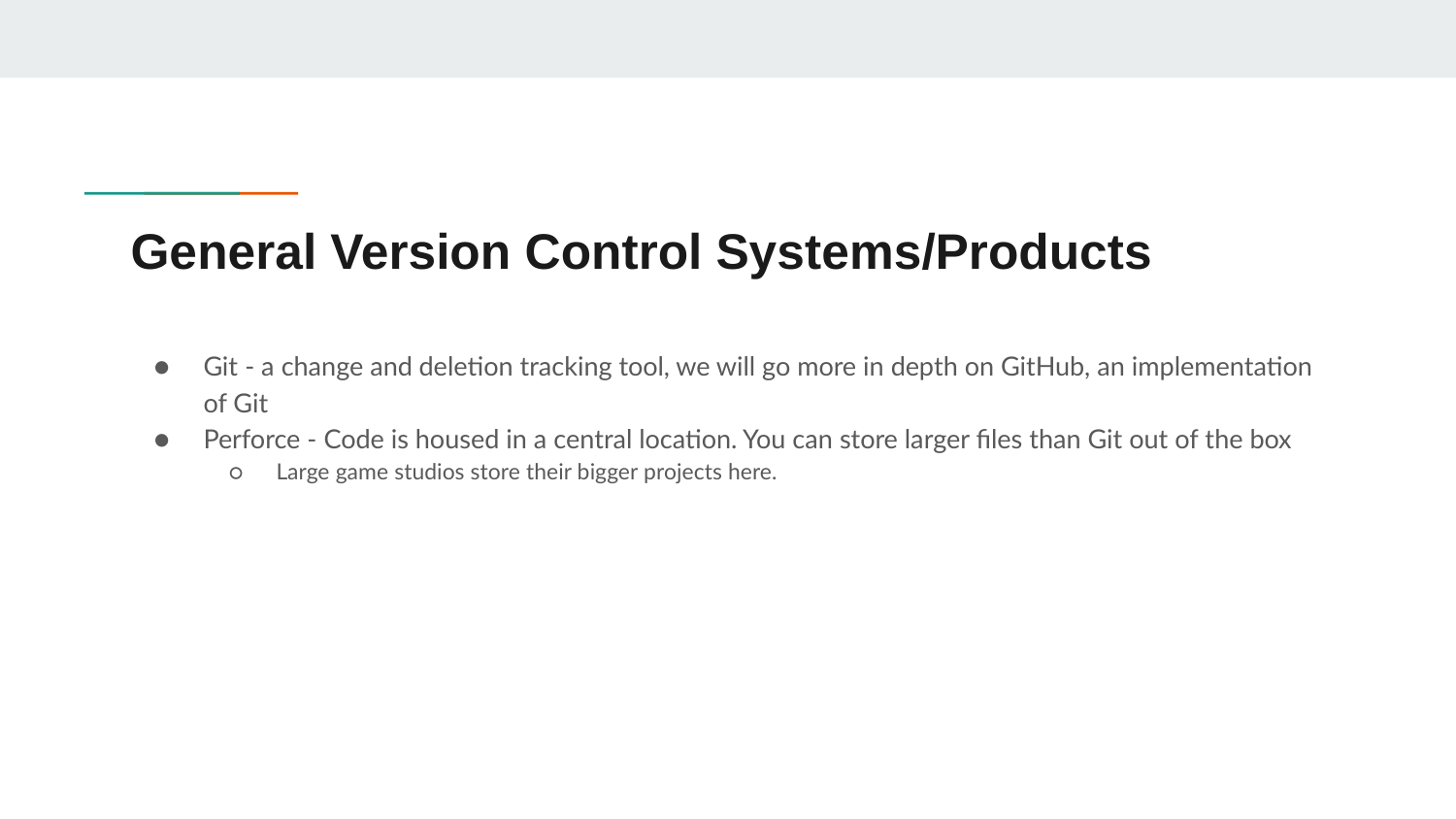

# General Version Control Systems/Products
Git - a change and deletion tracking tool, we will go more in depth on GitHub, an implementation of Git
Perforce - Code is housed in a central location. You can store larger files than Git out of the box
Large game studios store their bigger projects here.